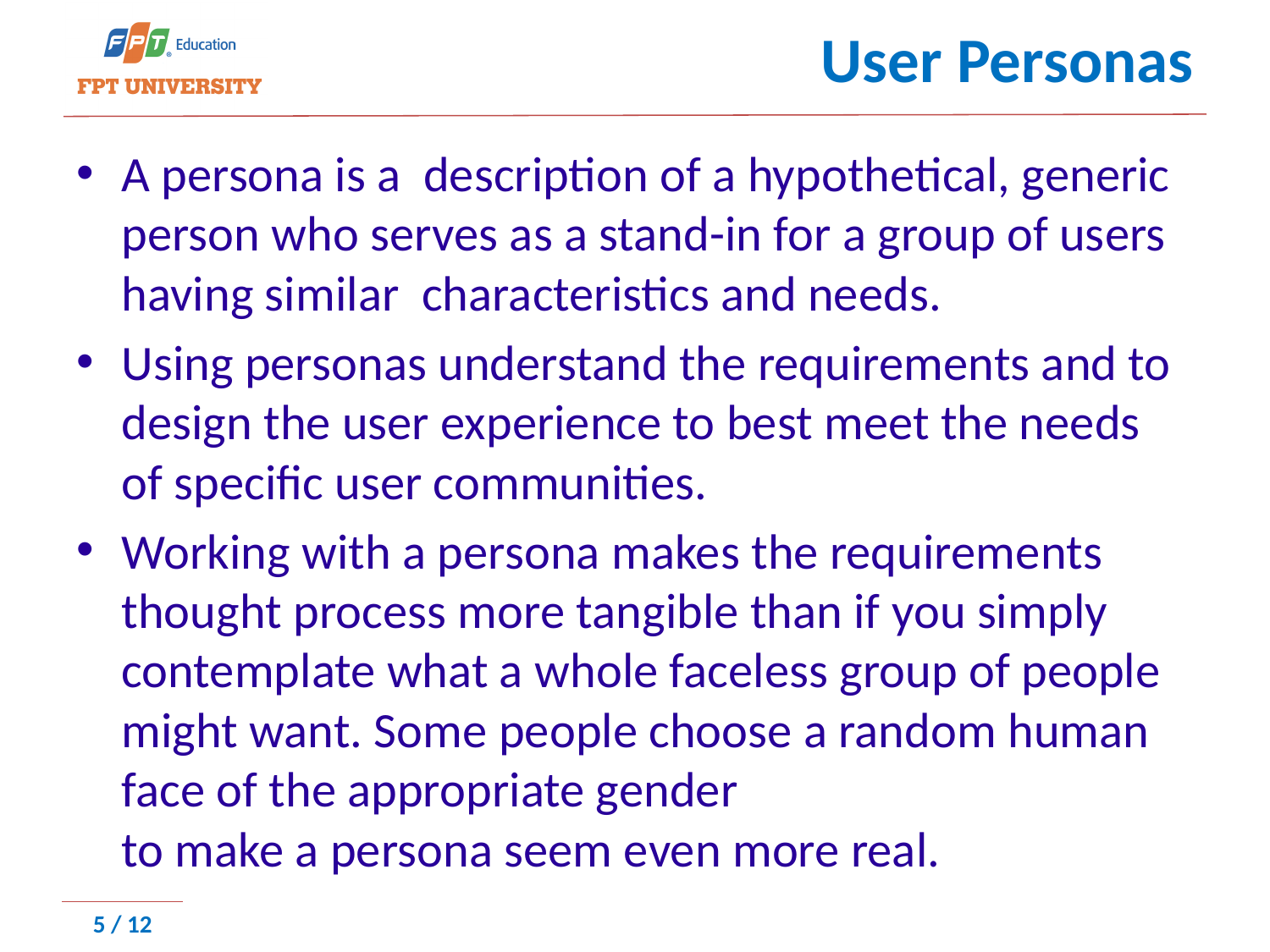

# User Personas
A persona is a  description of a hypothetical, generic person who serves as a stand-in for a group of users having similar  characteristics and needs.
Using personas understand the requirements and to design the user experience to best meet the needs of specific user communities.
Working with a persona makes the requirements thought process more tangible than if you simply contemplate what a whole faceless group of people might want. Some people choose a random human face of the appropriate gender
to make a persona seem even more real.